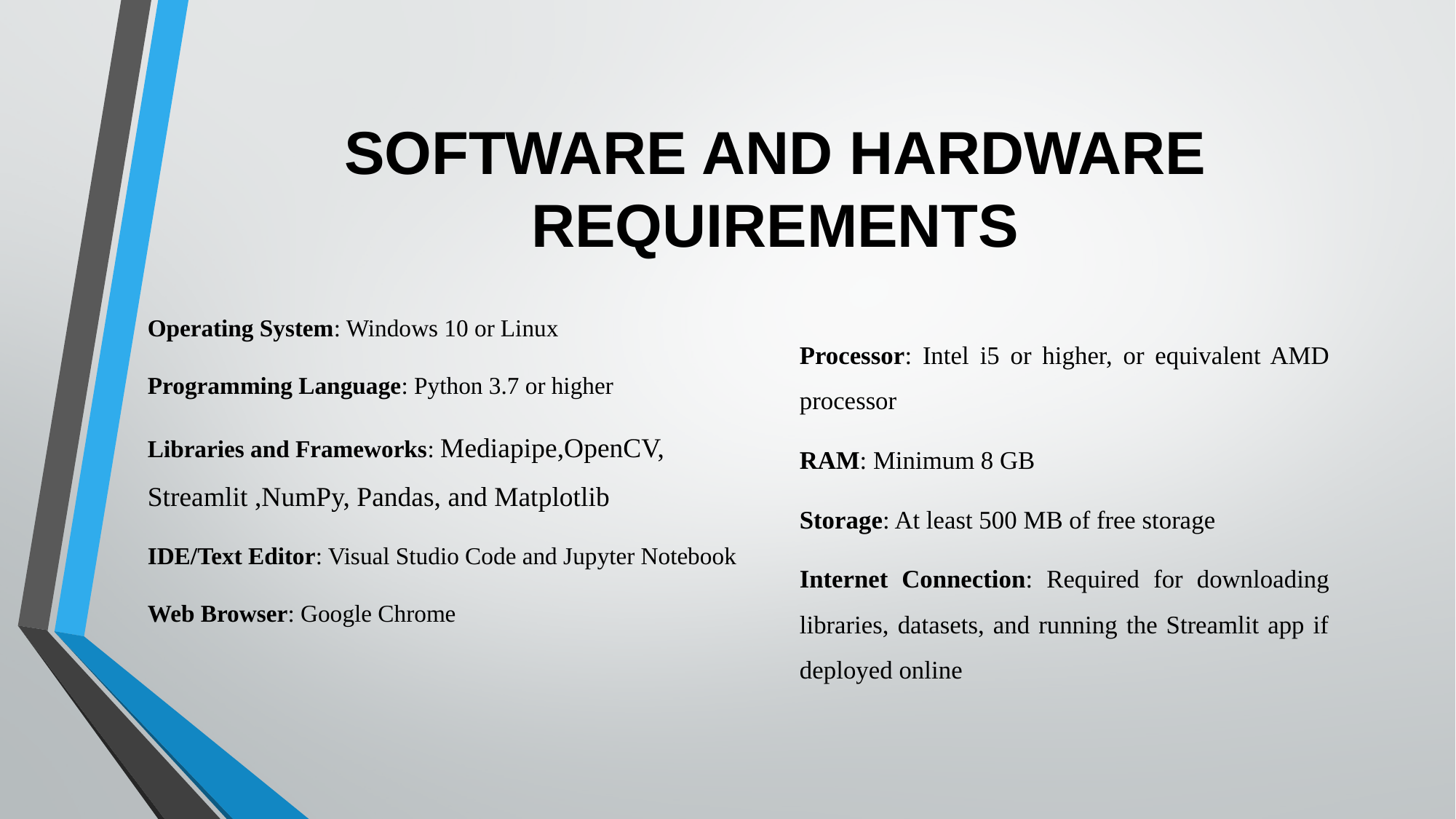

# SOFTWARE AND HARDWARE REQUIREMENTS
Operating System: Windows 10 or Linux
Programming Language: Python 3.7 or higher
Libraries and Frameworks: Mediapipe,OpenCV, Streamlit ,NumPy, Pandas, and Matplotlib
IDE/Text Editor: Visual Studio Code and Jupyter Notebook
Web Browser: Google Chrome
Processor: Intel i5 or higher, or equivalent AMD processor
RAM: Minimum 8 GB
Storage: At least 500 MB of free storage
Internet Connection: Required for downloading libraries, datasets, and running the Streamlit app if deployed online